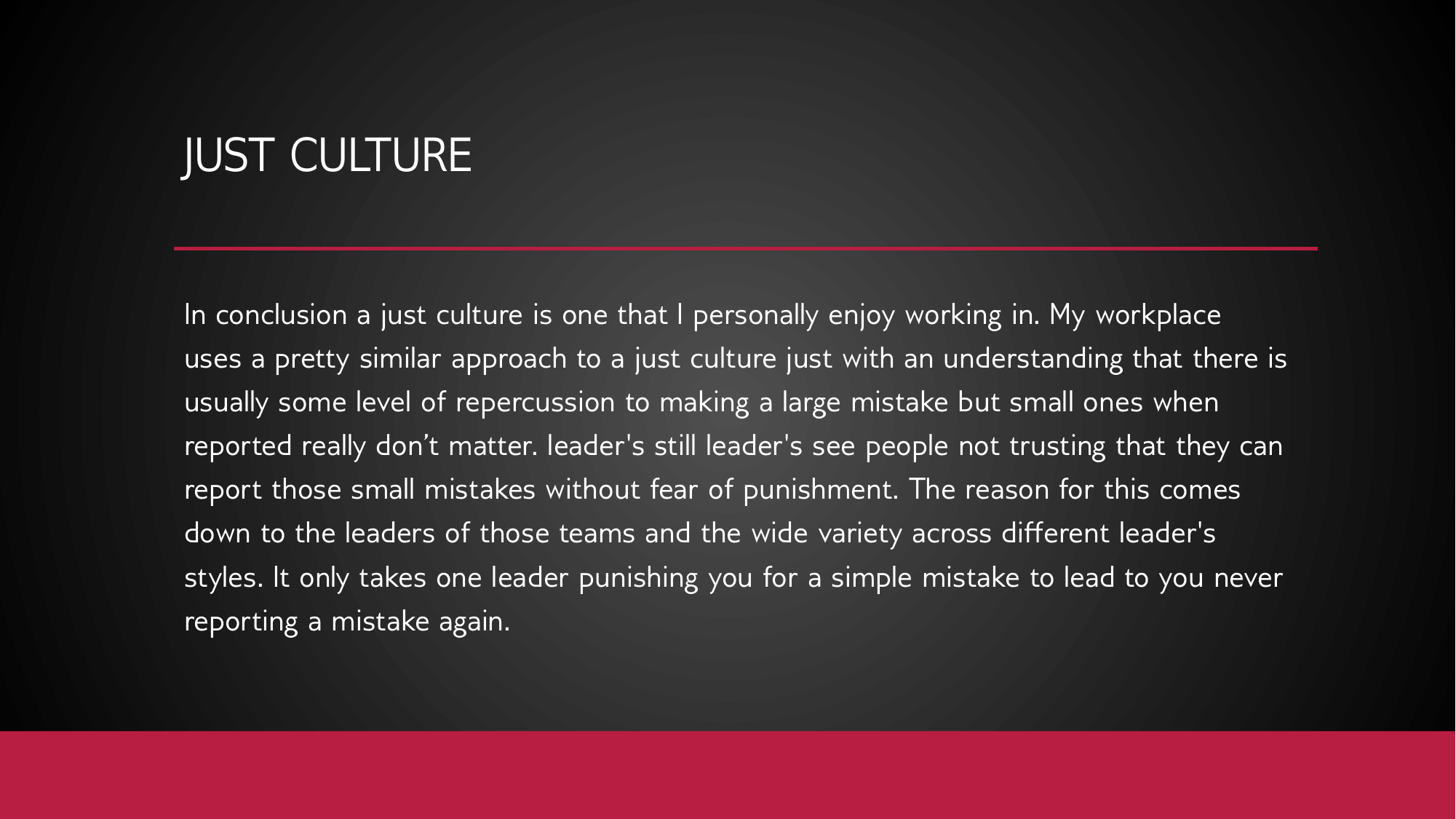

# Just Culture
In conclusion a just culture is one that I personally enjoy working in. My workplace uses a pretty similar approach to a just culture just with an understanding that there is usually some level of repercussion to making a large mistake but small ones when reported really don’t matter. leader's still leader's see people not trusting that they can report those small mistakes without fear of punishment. The reason for this comes down to the leaders of those teams and the wide variety across different leader's styles. It only takes one leader punishing you for a simple mistake to lead to you never reporting a mistake again.